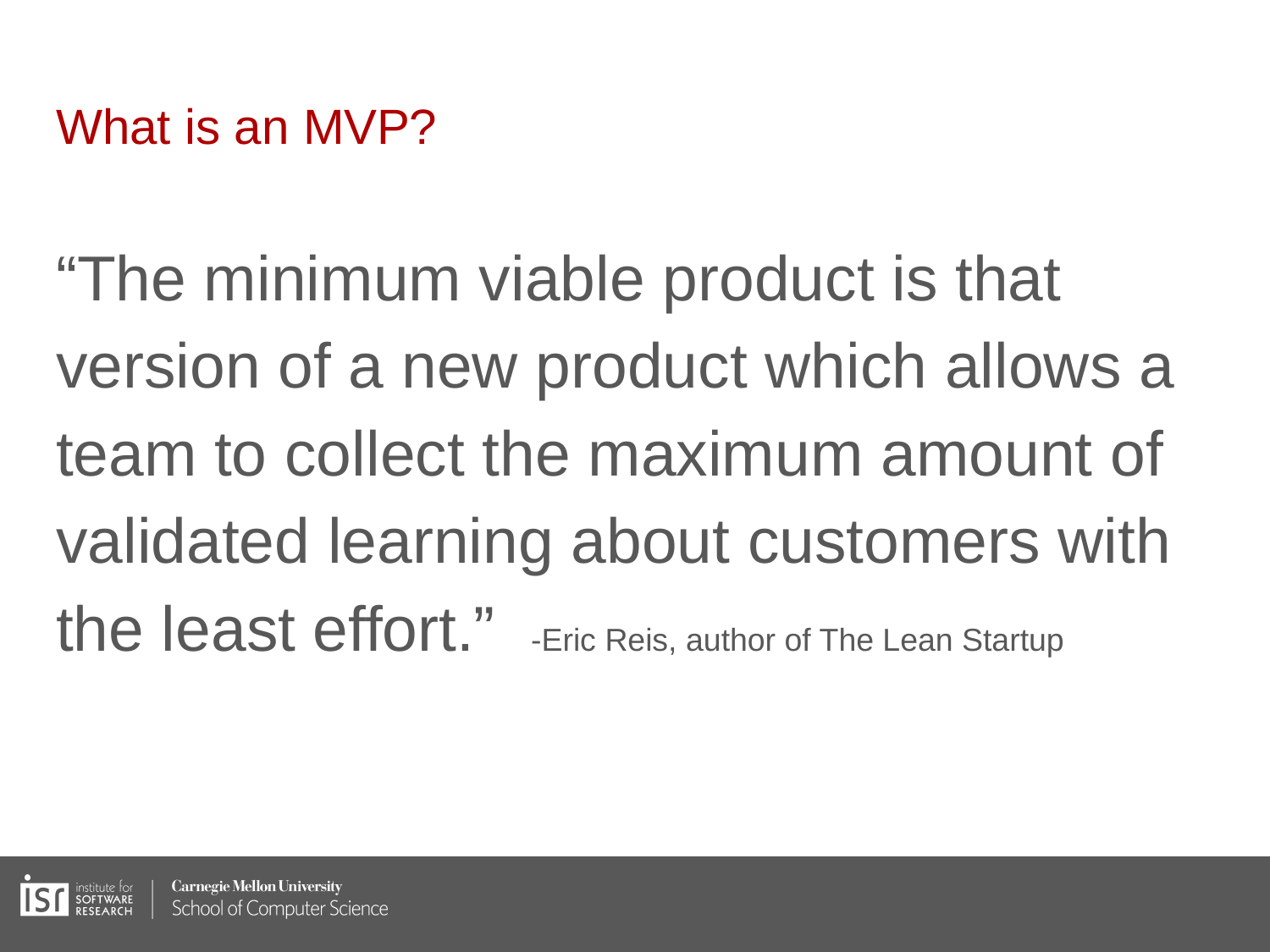

# What is an MVP?
“The minimum viable product is that version of a new product which allows a team to collect the maximum amount of validated learning about customers with the least effort.”  -Eric Reis, author of The Lean Startup
5